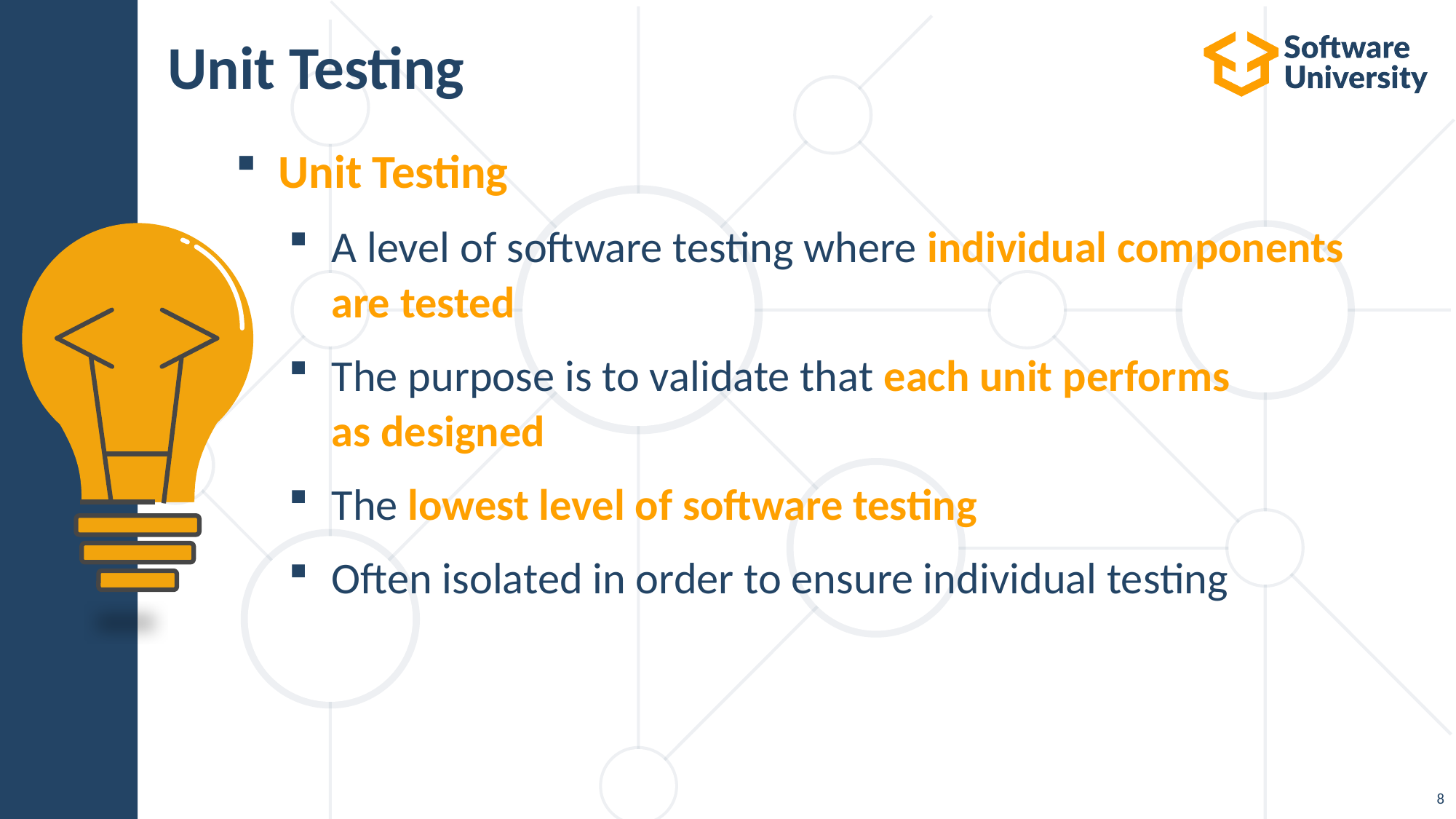

# Unit Testing
Unit Testing
A level of software testing where individual components
are tested
The purpose is to validate that each unit performs
as designed
The lowest level of software testing
Often isolated in order to ensure individual testing
8